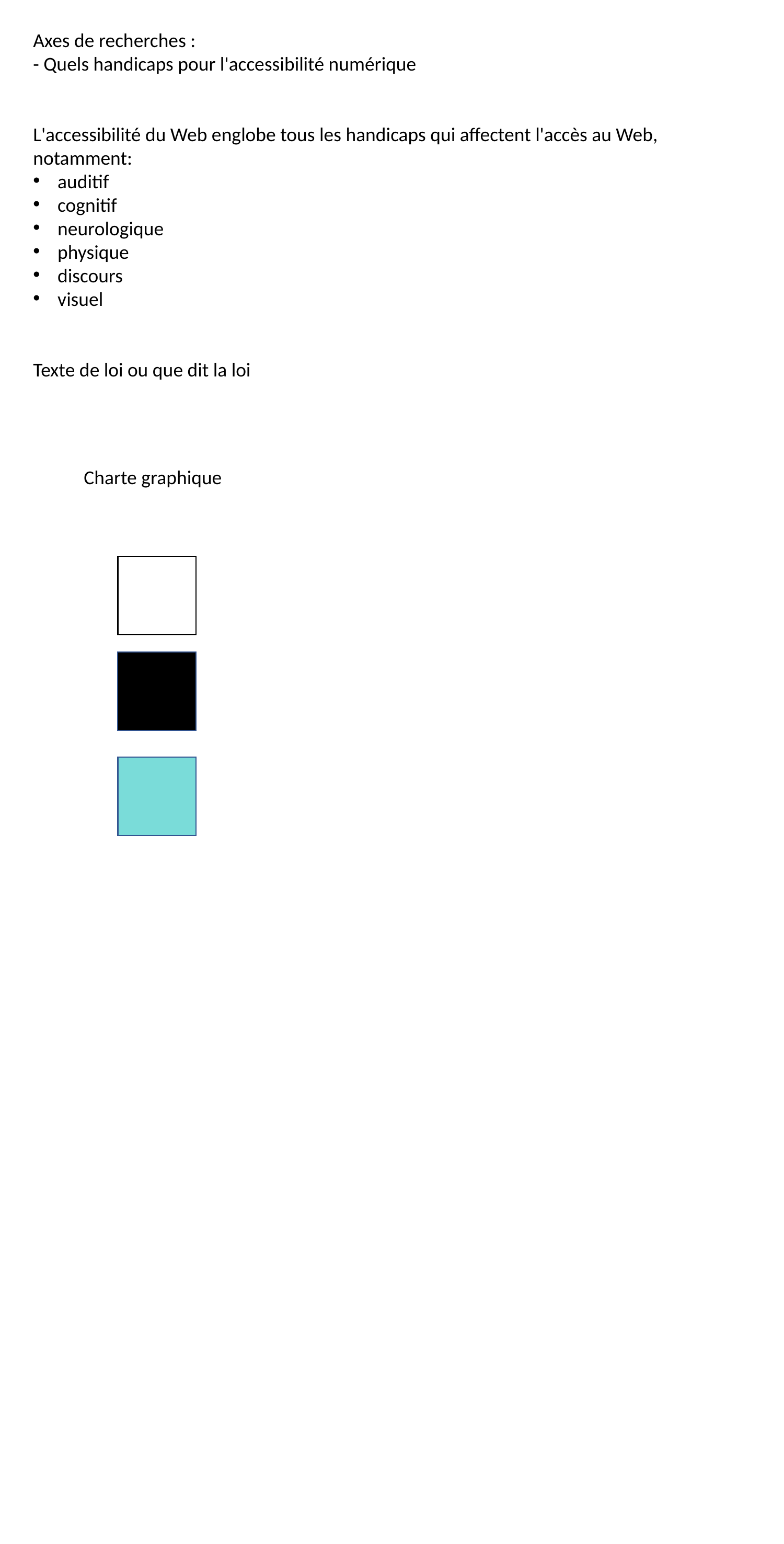

Axes de recherches :
- Quels handicaps pour l'accessibilité numérique

L'accessibilité du Web englobe tous les handicaps qui affectent l'accès au Web, notamment:
auditif
cognitif
neurologique
physique
discours
visuel

Texte de loi ou que dit la loi

Charte graphique